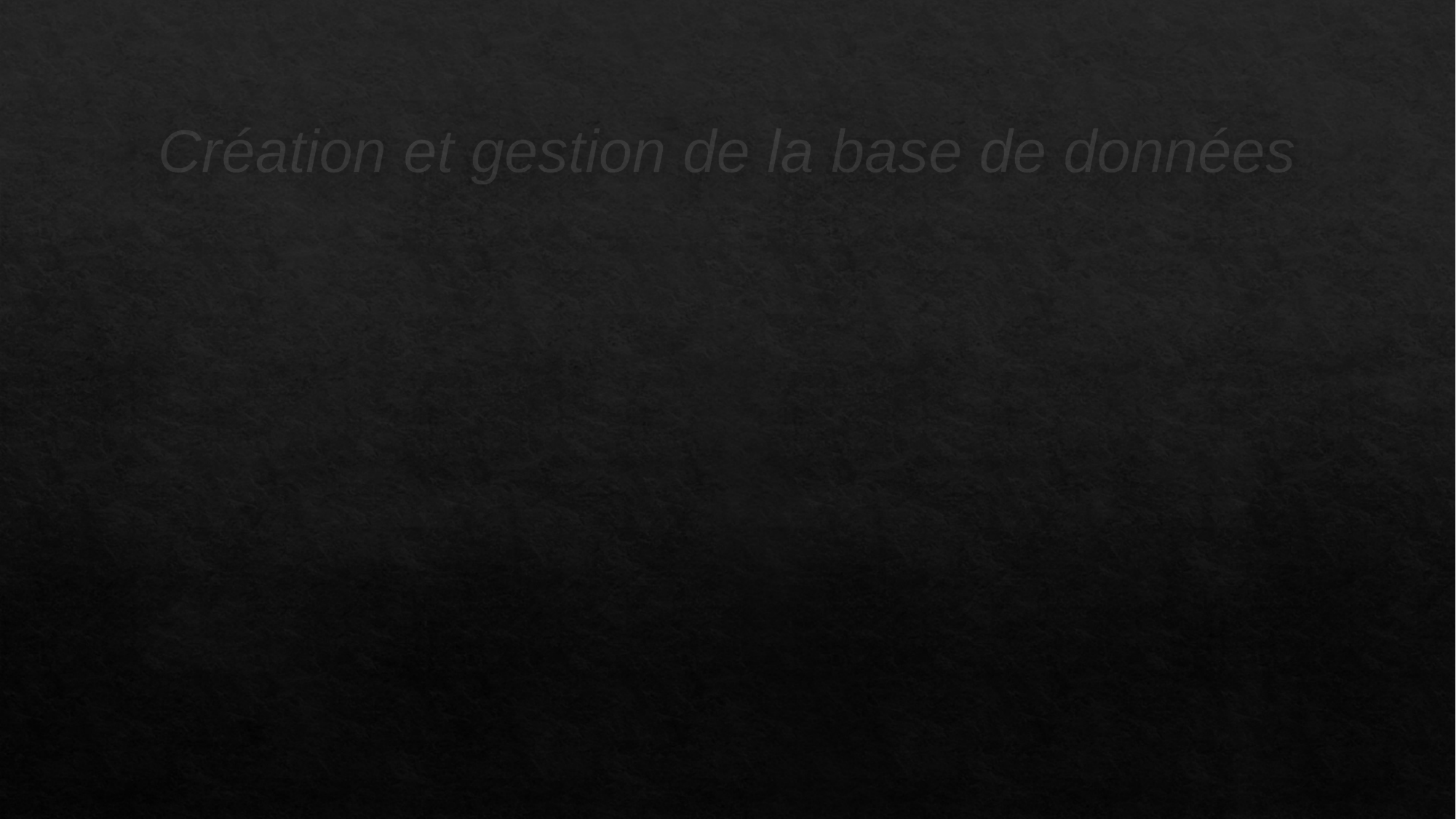

# Création et gestion de la base de données